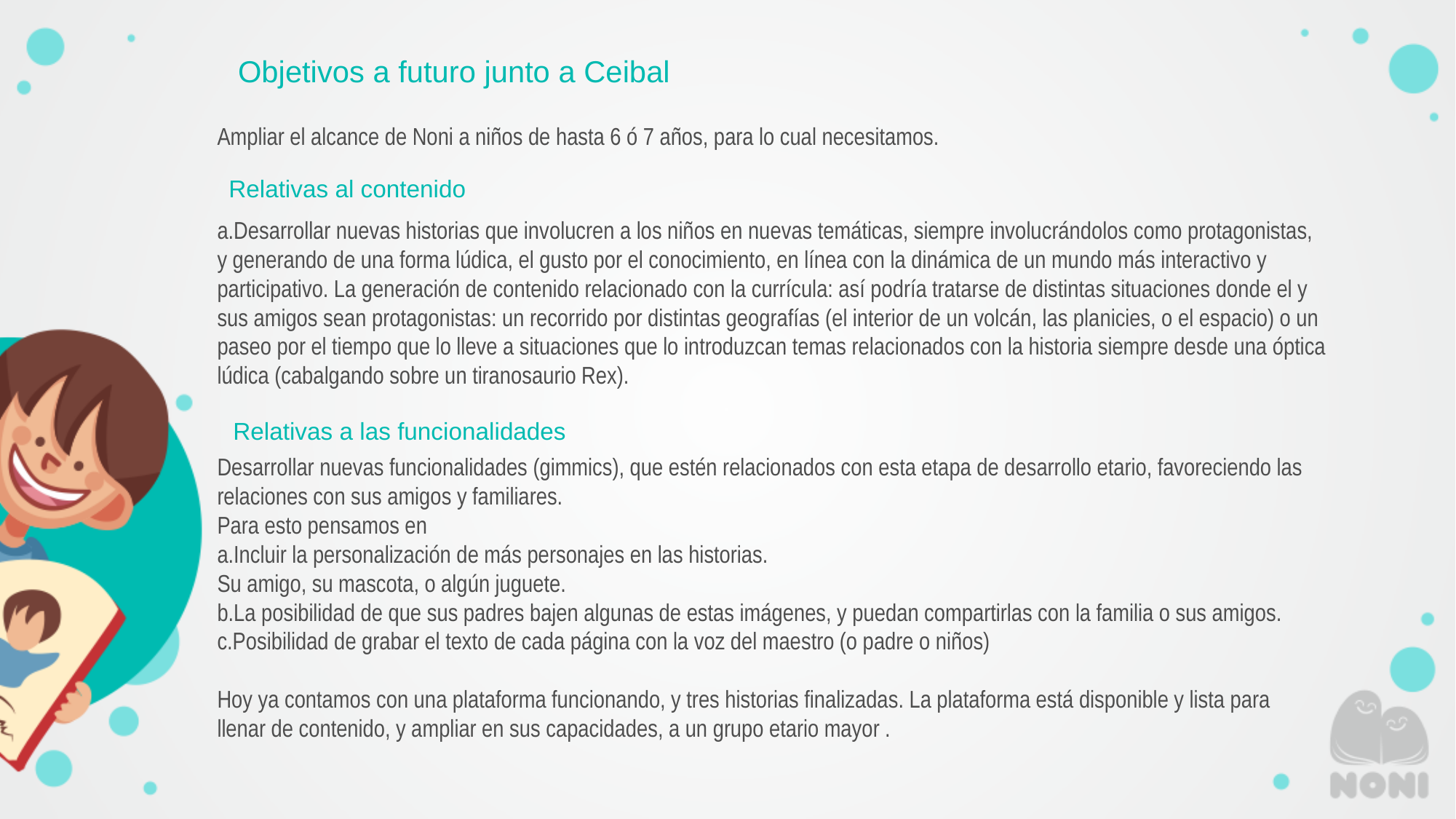

Objetivos a futuro junto a Ceibal
Ampliar el alcance de Noni a niños de hasta 6 ó 7 años, para lo cual necesitamos.
Relativas al contenido
a.Desarrollar nuevas historias que involucren a los niños en nuevas temáticas, siempre involucrándolos como protagonistas,
y generando de una forma lúdica, el gusto por el conocimiento, en línea con la dinámica de un mundo más interactivo y
participativo. La generación de contenido relacionado con la currícula: así podría tratarse de distintas situaciones donde el y
sus amigos sean protagonistas: un recorrido por distintas geografías (el interior de un volcán, las planicies, o el espacio) o un
paseo por el tiempo que lo lleve a situaciones que lo introduzcan temas relacionados con la historia siempre desde una óptica
lúdica (cabalgando sobre un tiranosaurio Rex).
Relativas a las funcionalidades
Desarrollar nuevas funcionalidades (gimmics), que estén relacionados con esta etapa de desarrollo etario, favoreciendo las
relaciones con sus amigos y familiares.
Para esto pensamos en
a.Incluir la personalización de más personajes en las historias.
Su amigo, su mascota, o algún juguete.
b.La posibilidad de que sus padres bajen algunas de estas imágenes, y puedan compartirlas con la familia o sus amigos.
c.Posibilidad de grabar el texto de cada página con la voz del maestro (o padre o niños)

Hoy ya contamos con una plataforma funcionando, y tres historias finalizadas. La plataforma está disponible y lista para
llenar de contenido, y ampliar en sus capacidades, a un grupo etario mayor .